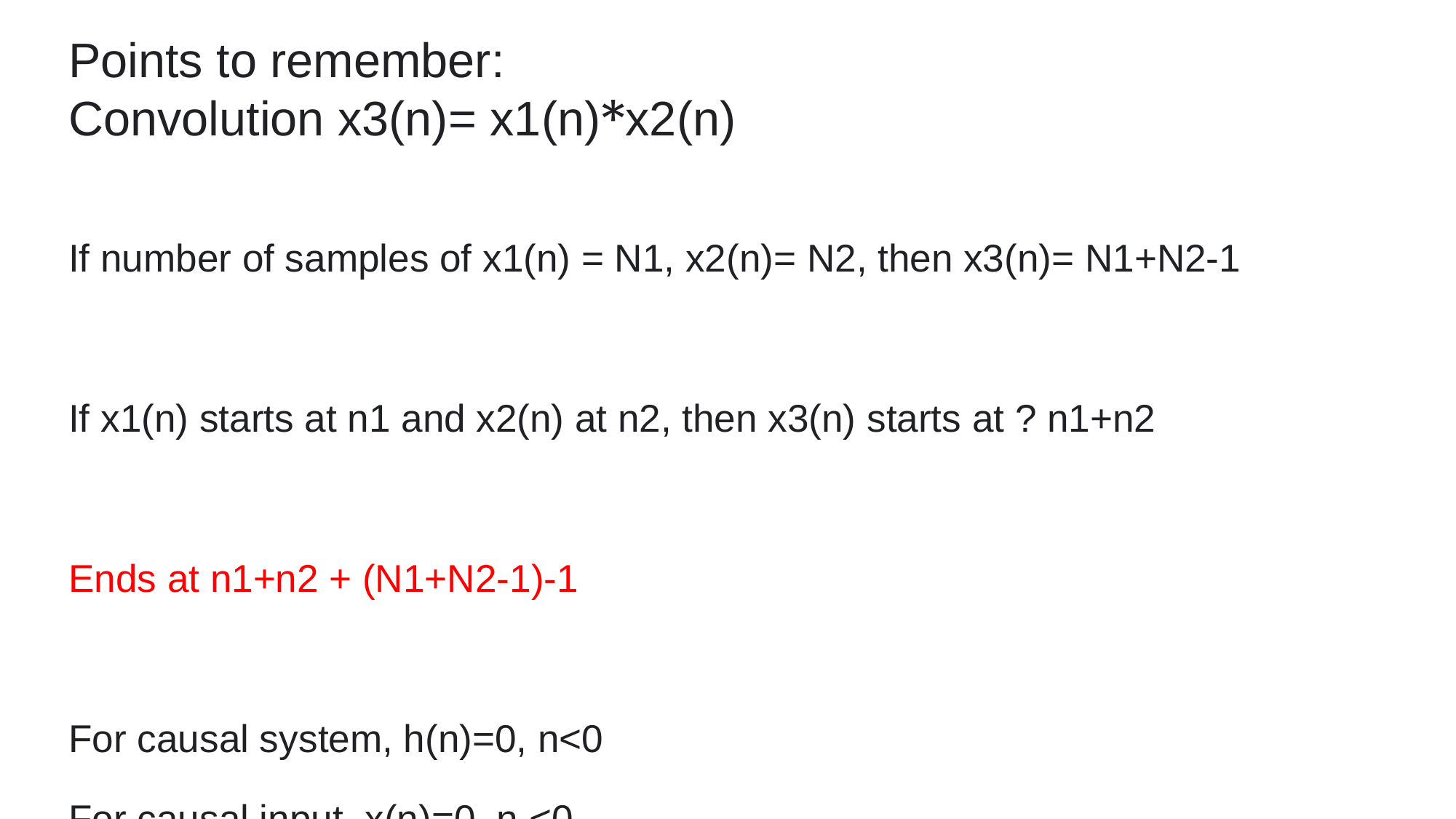

Points to remember:
Convolution x3(n)= x1(n)*x2(n)

If number of samples of x1(n) = N1, x2(n)= N2, then x3(n)= N1+N2-1

If x1(n) starts at n1 and x2(n) at n2, then x3(n) starts at ? n1+n2

Ends at n1+n2 + (N1+N2-1)-1

For causal system, h(n)=0, n<0
For causal input, x(n)=0, n <0

1) h(n)= anu(n), x(n)=bnu(n)
2) x(n)= cos𝜋n u(n), h(n)=(1/2)nu(n)